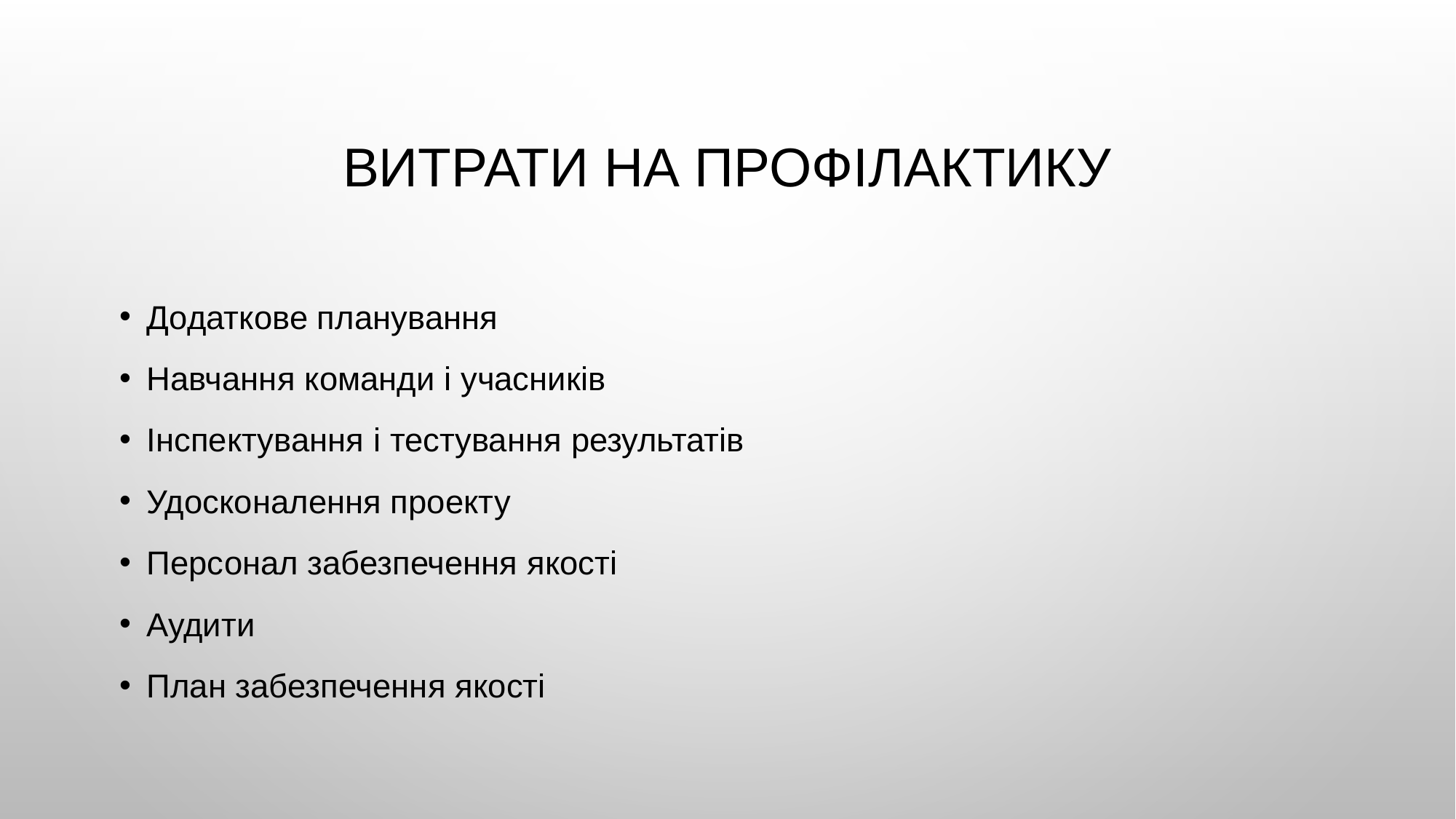

# Витрати на профілактику
Додаткове планування
Навчання команди і учасників
Інспектування і тестування результатів
Удосконалення проекту
Персонал забезпечення якості
Аудити
План забезпечення якості